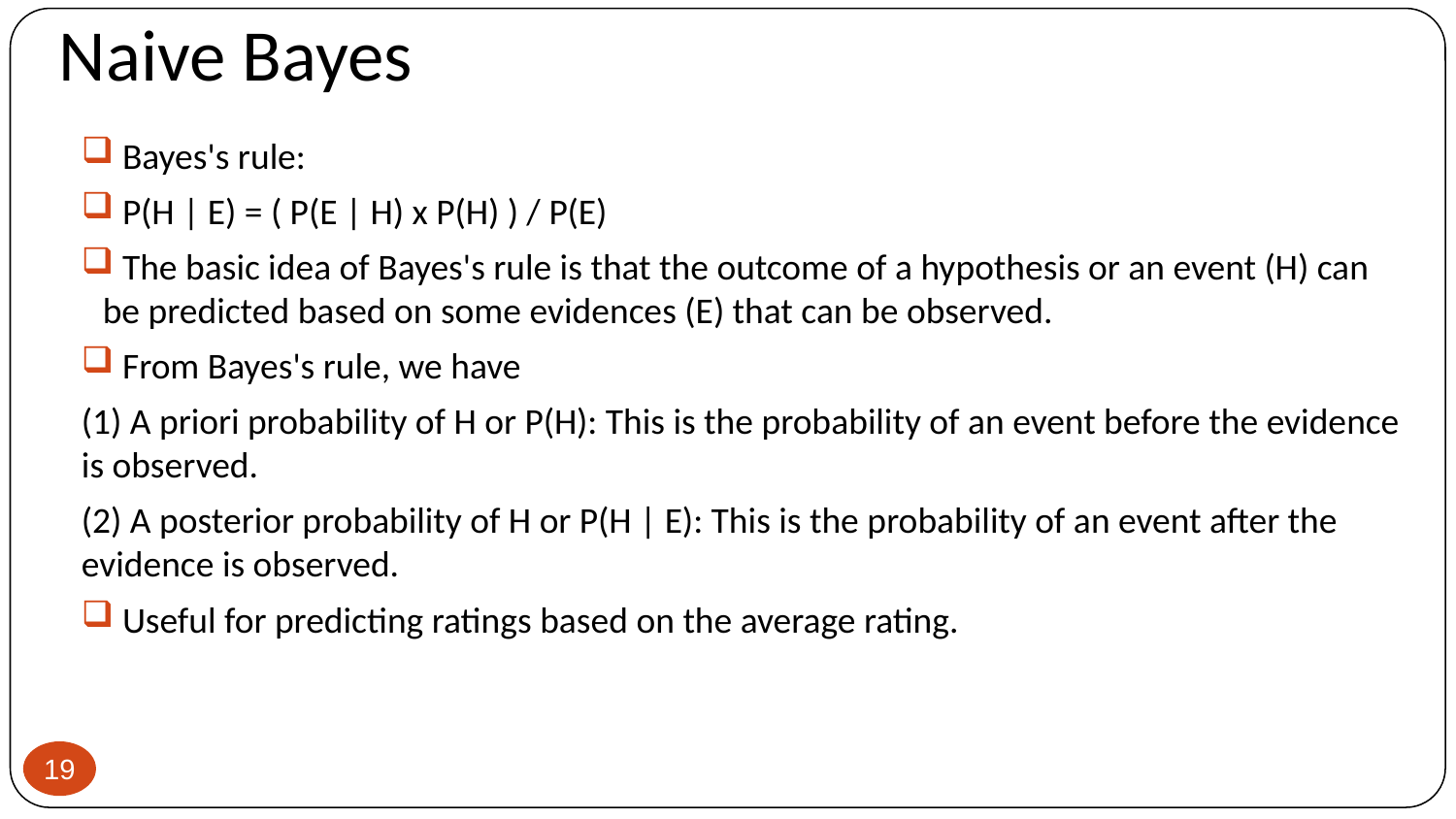

# Naive Bayes
 Bayes's rule:
 P(H | E) = ( P(E | H) x P(H) ) / P(E)
 The basic idea of Bayes's rule is that the outcome of a hypothesis or an event (H) can be predicted based on some evidences (E) that can be observed.
 From Bayes's rule, we have
(1) A priori probability of H or P(H): This is the probability of an event before the evidence is observed.
(2) A posterior probability of H or P(H | E): This is the probability of an event after the evidence is observed.
 Useful for predicting ratings based on the average rating.

19